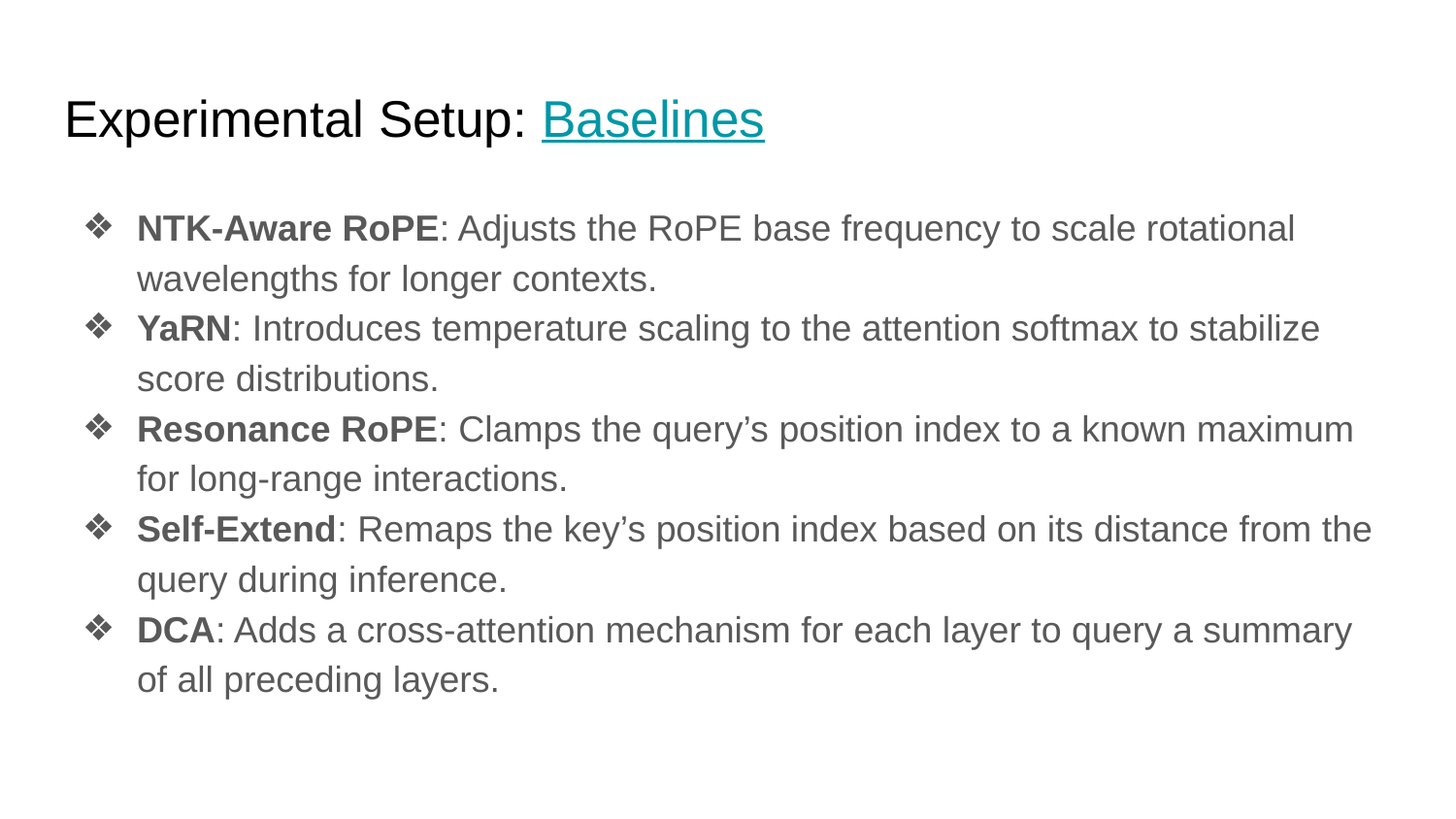

# Experimental Setup: Baselines

NTK-Aware RoPE: Adjusts the RoPE base frequency to scale rotational wavelengths for longer contexts.
YaRN: Introduces temperature scaling to the attention softmax to stabilize score distributions.
Resonance RoPE: Clamps the query’s position index to a known maximum for long-range interactions.
Self-Extend: Remaps the key’s position index based on its distance from the query during inference.
DCA: Adds a cross-attention mechanism for each layer to query a summary of all preceding layers.